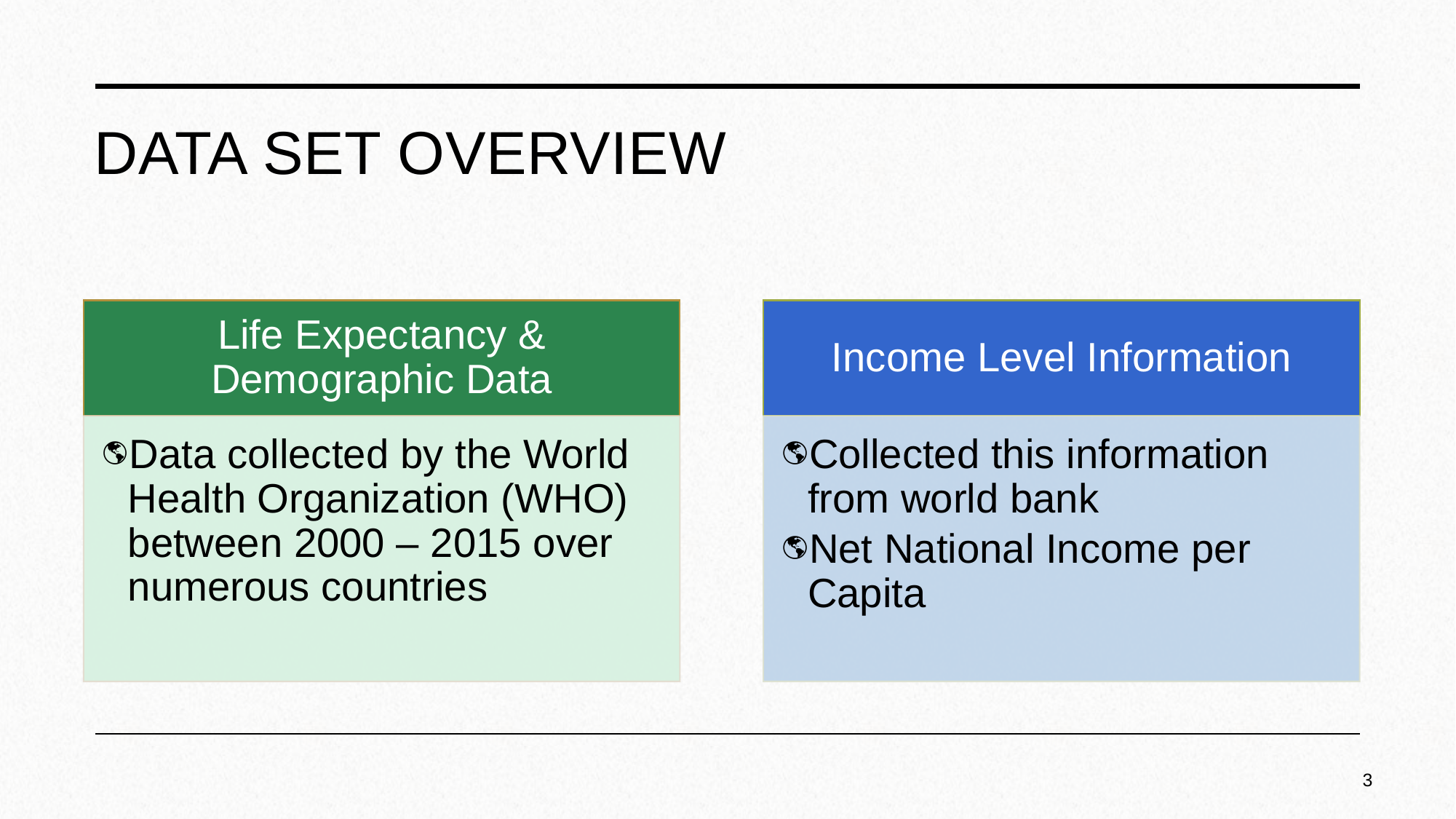

# Data Set Overview
Life Expectancy & Demographic Data
Data collected by the World Health Organization (WHO) between 2000 – 2015 over numerous countries

Income Level Information
Collected this information from world bank
Net National Income per Capita
3